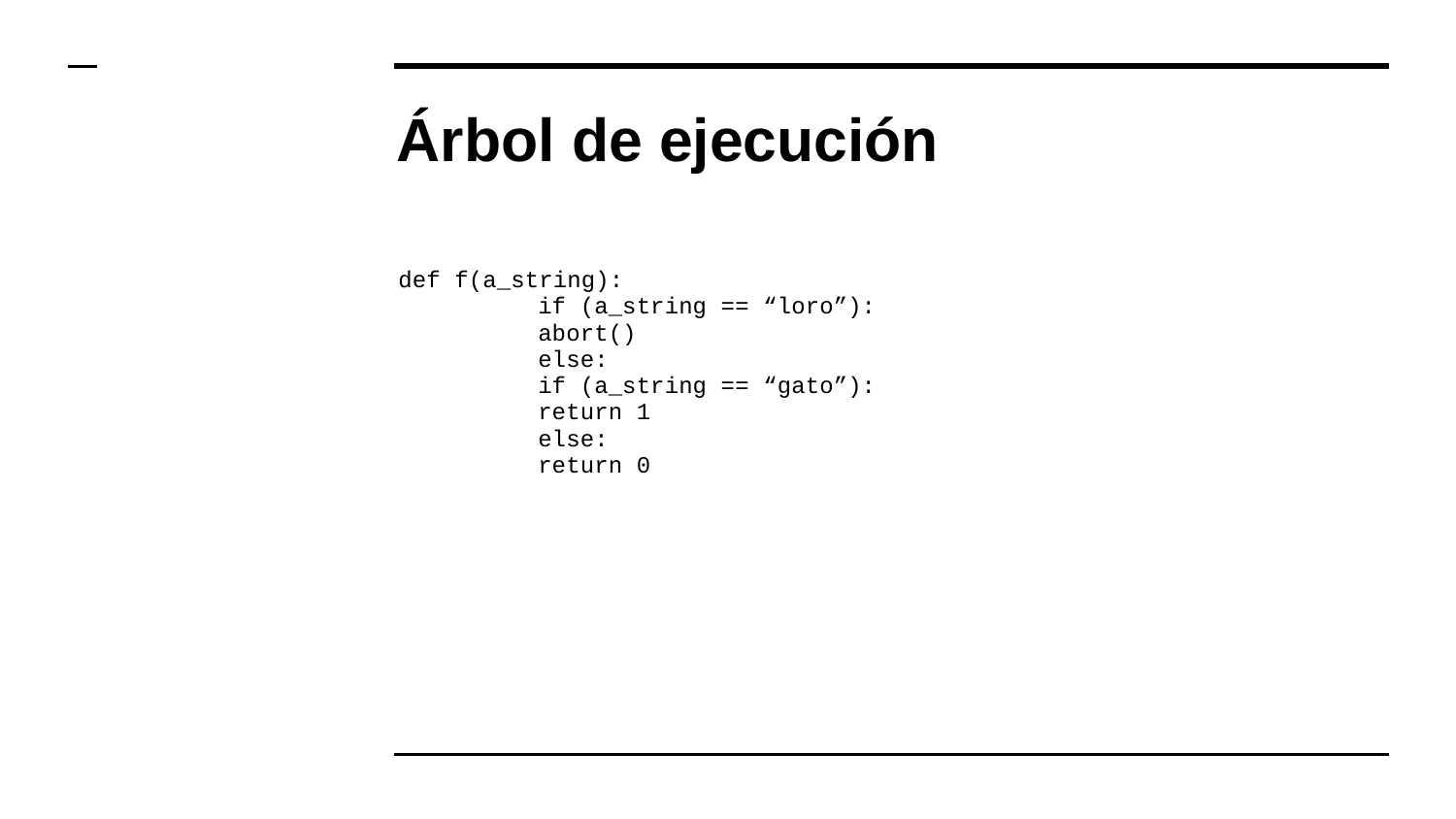

# Árbol de ejecución
def f(a_string):
	if (a_string == “loro”):
		abort()
	else:
		if (a_string == “gato”):
			return 1
		else:
			return 0